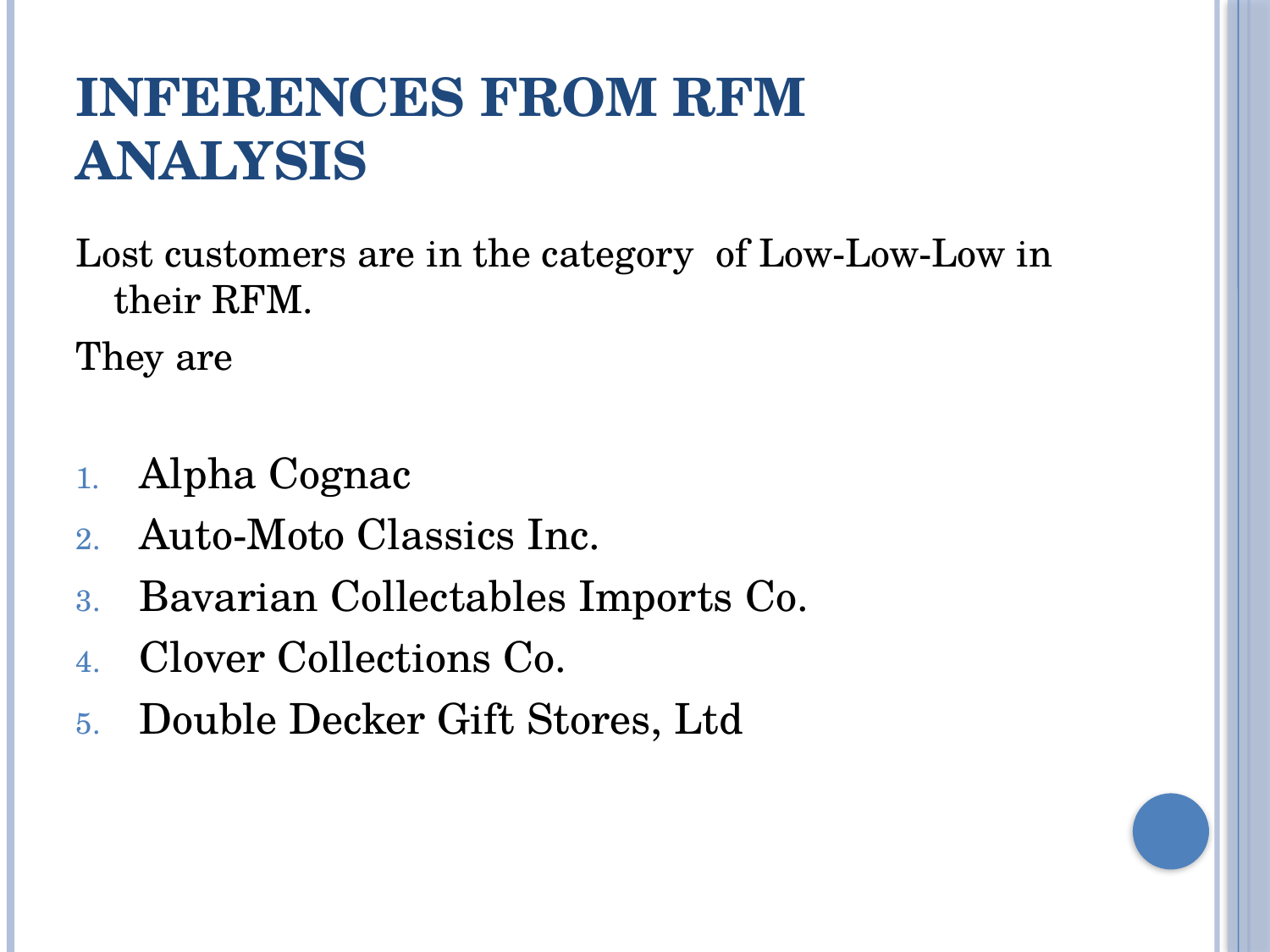

# Inferences from RFM Analysis
Lost customers are in the category  of Low-Low-Low in their RFM.
They are

Alpha Cognac
Auto-Moto Classics Inc.
Bavarian Collectables Imports Co.
Clover Collections Co.
Double Decker Gift Stores, Ltd